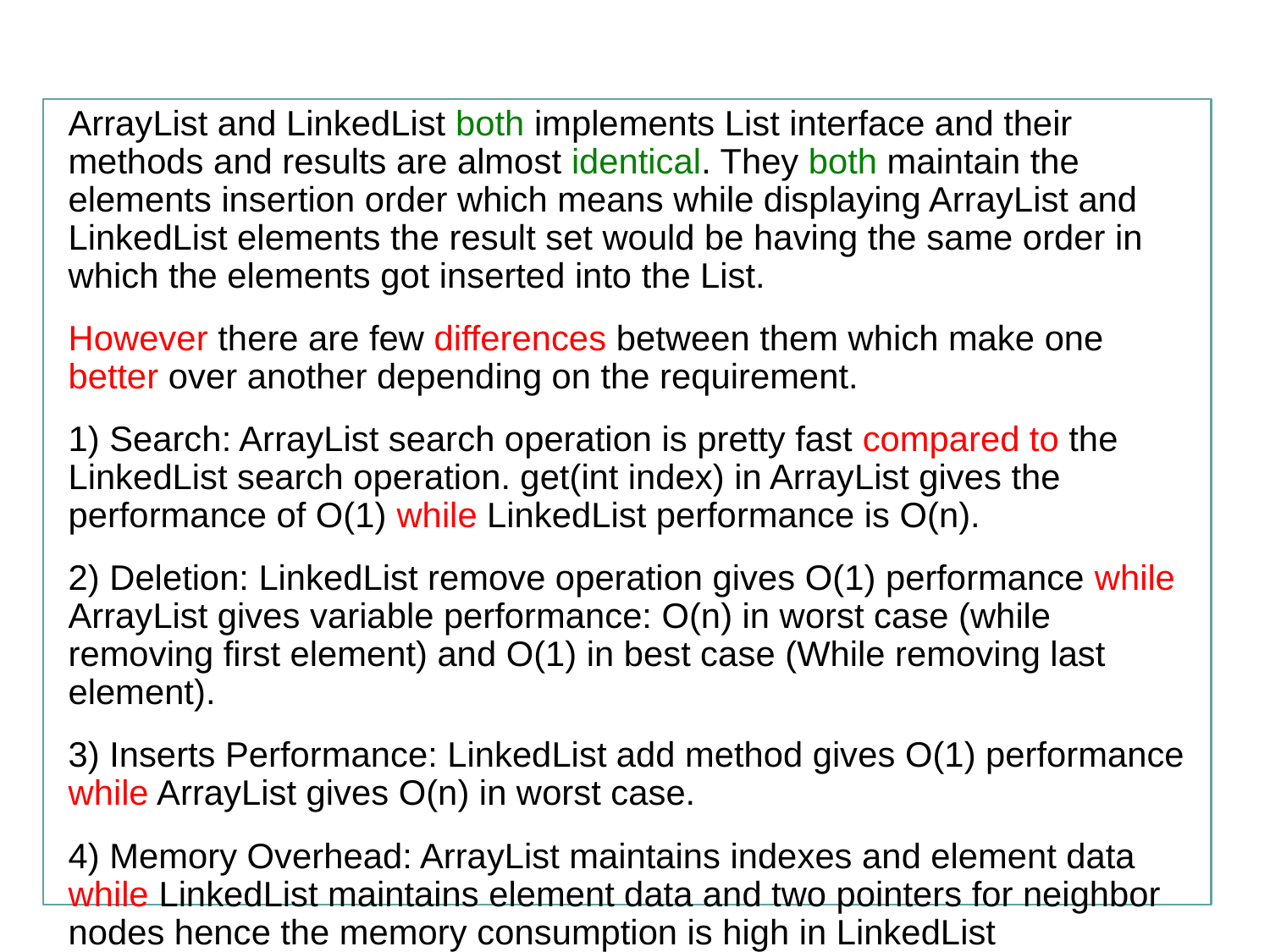

ArrayList and LinkedList both implements List interface and their methods and results are almost identical. They both maintain the elements insertion order which means while displaying ArrayList and LinkedList elements the result set would be having the same order in which the elements got inserted into the List.
However there are few differences between them which make one better over another depending on the requirement.
1) Search: ArrayList search operation is pretty fast compared to the LinkedList search operation. get(int index) in ArrayList gives the performance of O(1) while LinkedList performance is O(n).
2) Deletion: LinkedList remove operation gives O(1) performance while ArrayList gives variable performance: O(n) in worst case (while removing first element) and O(1) in best case (While removing last element).
3) Inserts Performance: LinkedList add method gives O(1) performance while ArrayList gives O(n) in worst case.
4) Memory Overhead: ArrayList maintains indexes and element data while LinkedList maintains element data and two pointers for neighbor nodes hence the memory consumption is high in LinkedList comparatively.